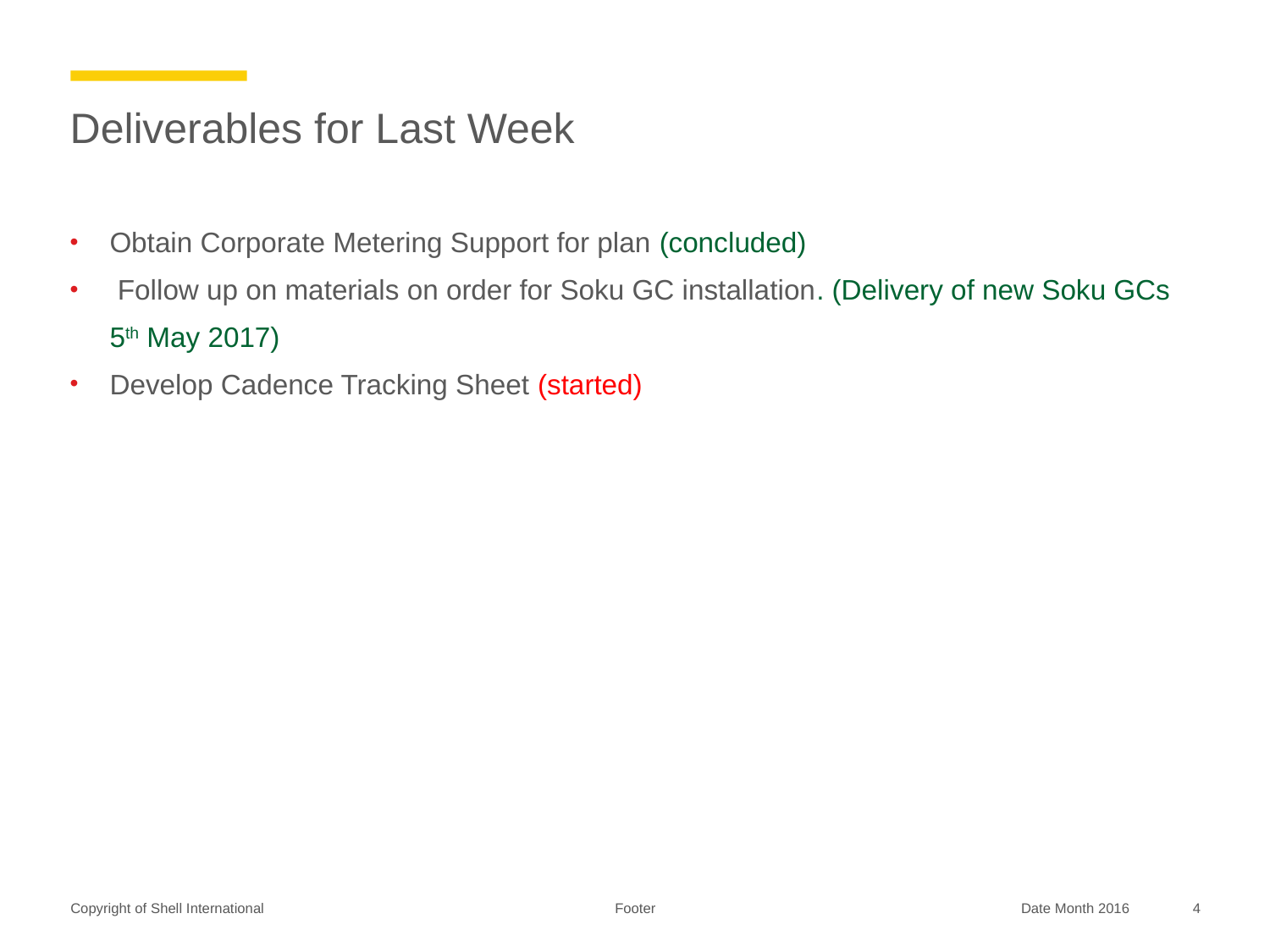

# Deliverables for Last Week
Obtain Corporate Metering Support for plan (concluded)
 Follow up on materials on order for Soku GC installation. (Delivery of new Soku GCs 5th May 2017)
Develop Cadence Tracking Sheet (started)

Footer
Date Month 2016
4